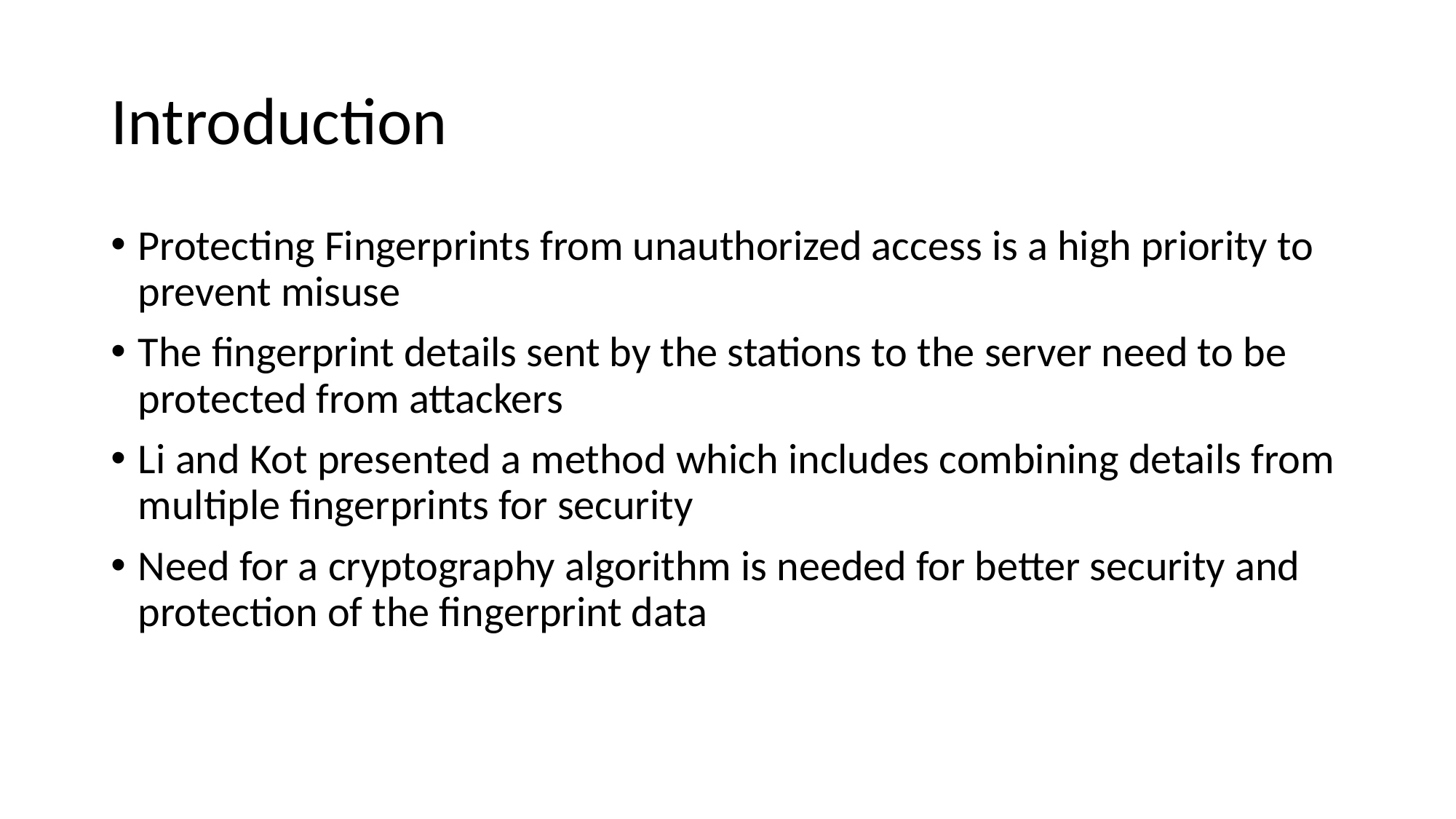

# Introduction
Protecting Fingerprints from unauthorized access is a high priority to prevent misuse
The fingerprint details sent by the stations to the server need to be protected from attackers
Li and Kot presented a method which includes combining details from multiple fingerprints for security
Need for a cryptography algorithm is needed for better security and protection of the fingerprint data